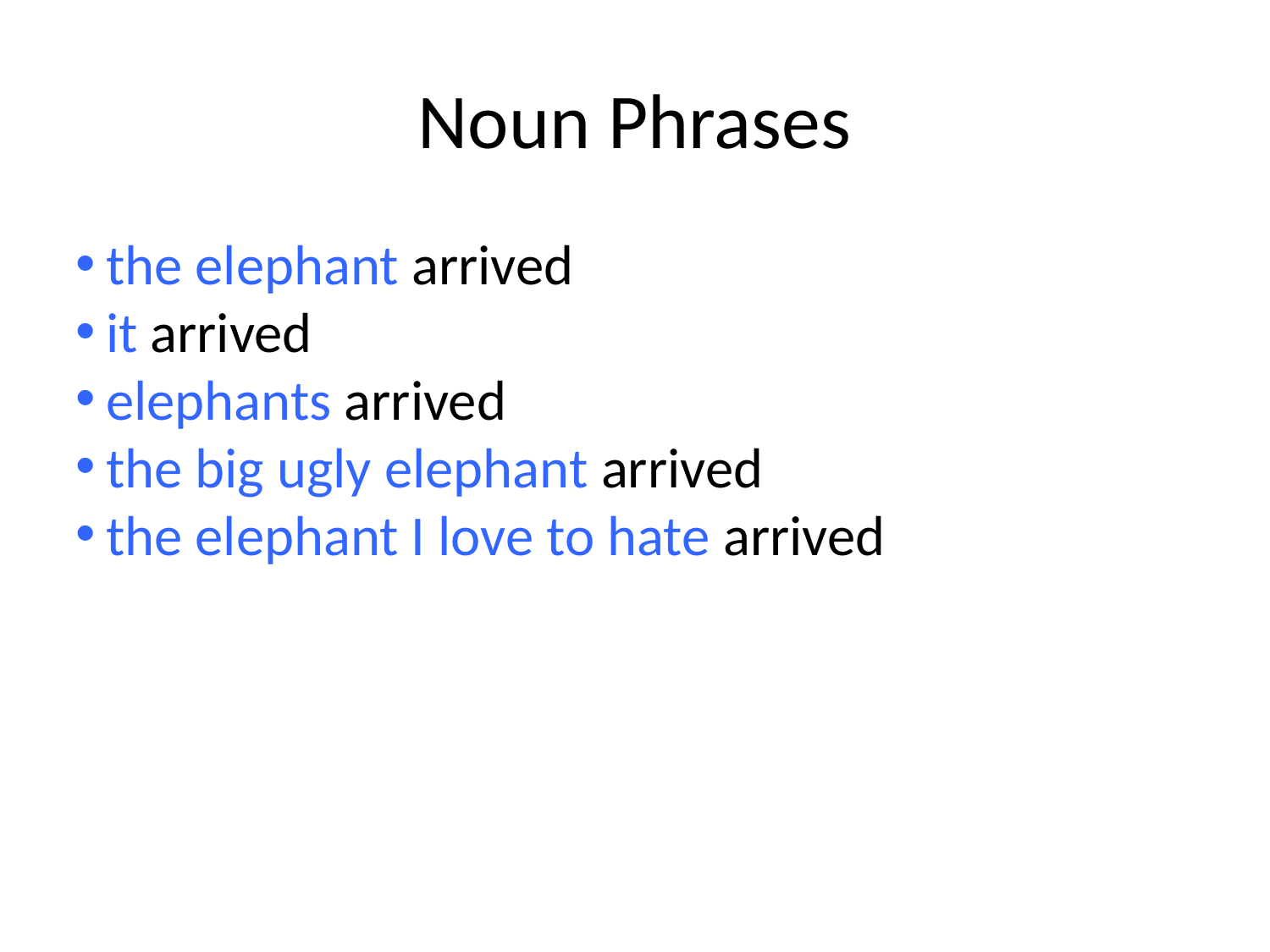

Noun Phrases
the elephant arrived
it arrived
elephants arrived
the big ugly elephant arrived
the elephant I love to hate arrived